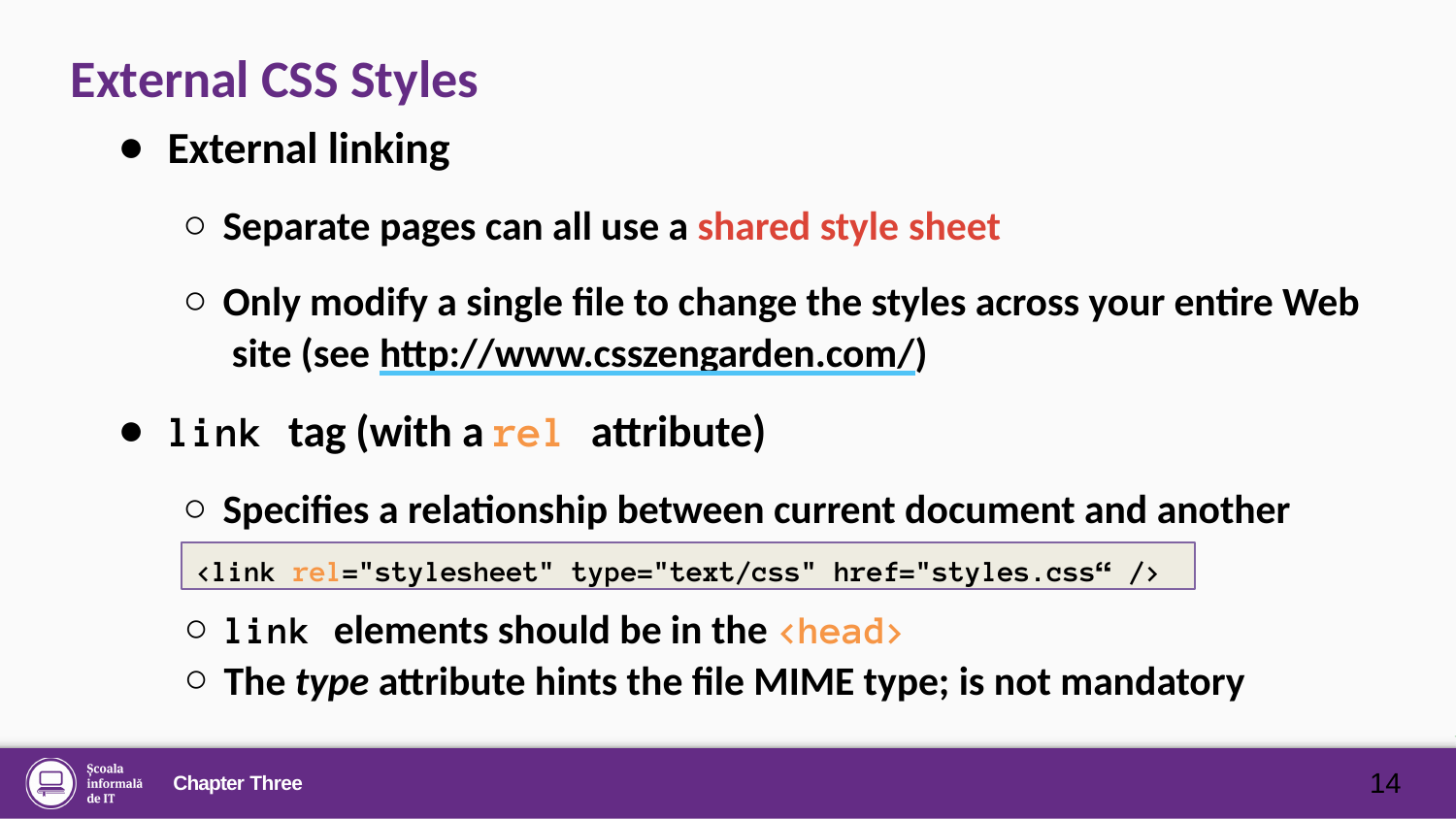

# External CSS Styles
External linking
Separate pages can all use a shared style sheet
Only modify a single file to change the styles across your entire Web  site (see http://www.csszengarden.com/)
link tag (with a rel attribute)
Specifies a relationship between current document and another
<link rel="stylesheet" type="text/css" href="styles.css“ />
document
link elements should be in the <head>
The type attribute hints the file MIME type; is not mandatory

14
Chapter Three